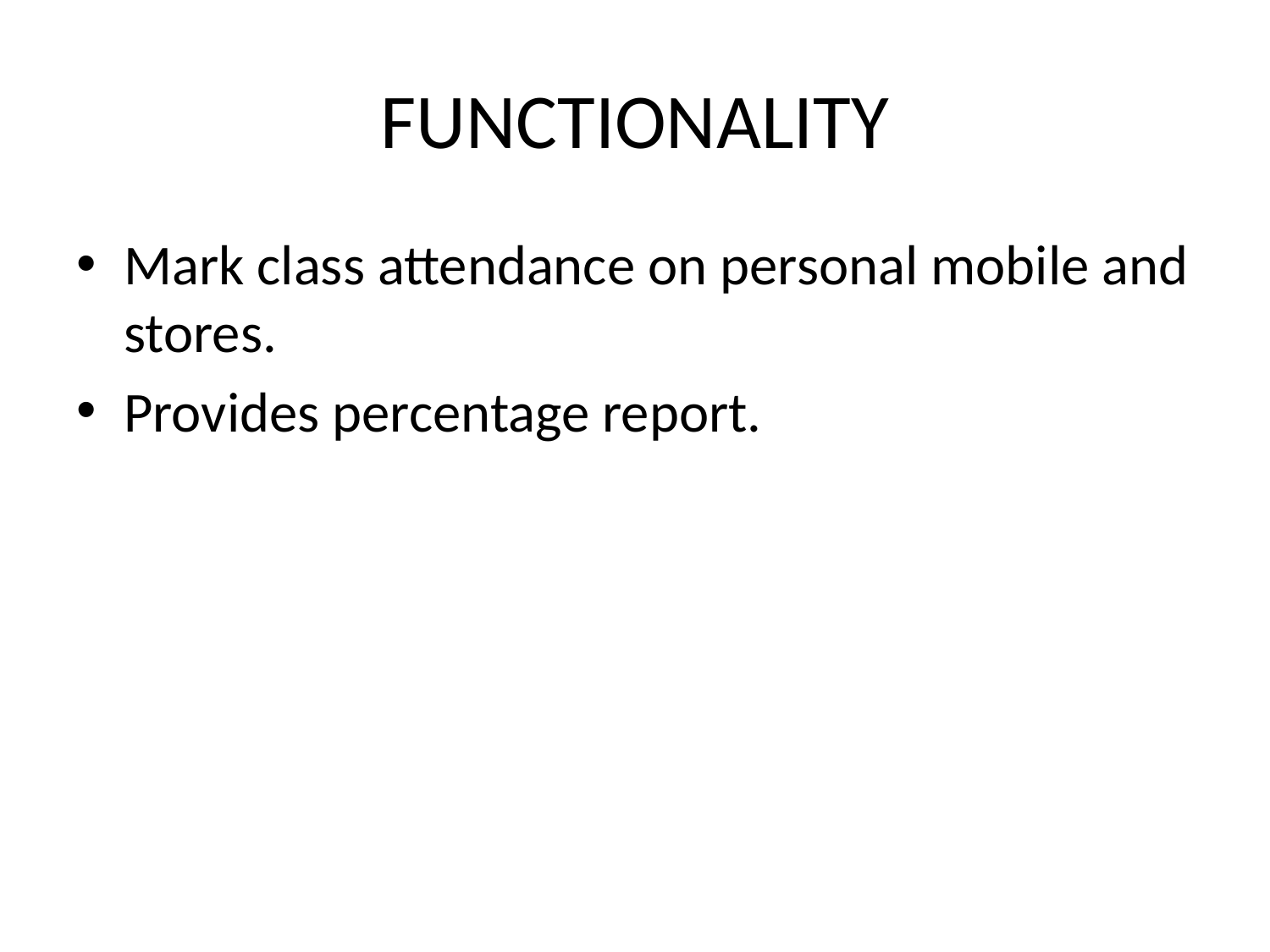

# FUNCTIONALITY
Mark class attendance on personal mobile and stores.
Provides percentage report.